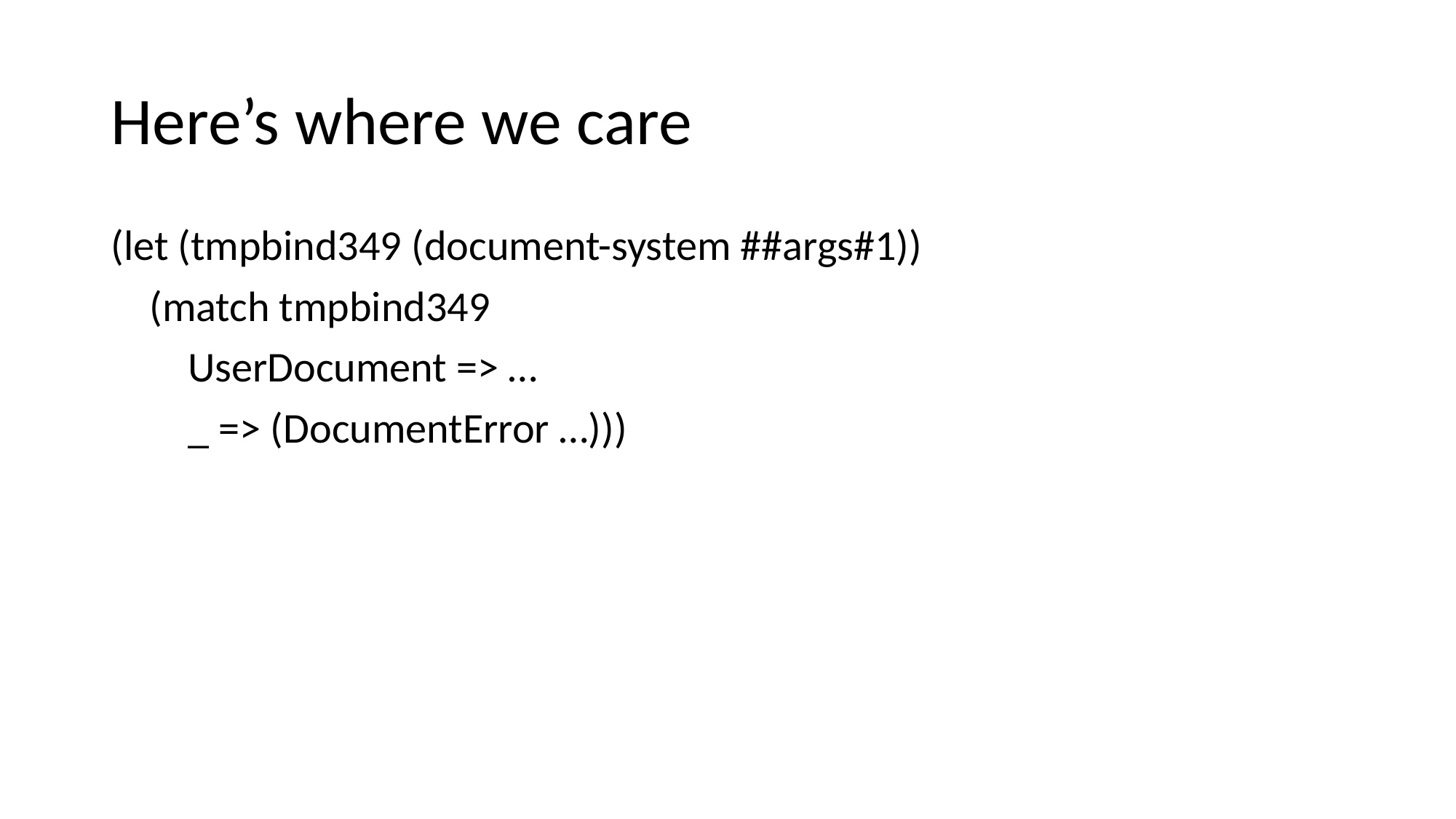

# Here’s where we care
(let (tmpbind349 (document-system ##args#1))
    (match tmpbind349
        UserDocument => …
        _ => (DocumentError …)))